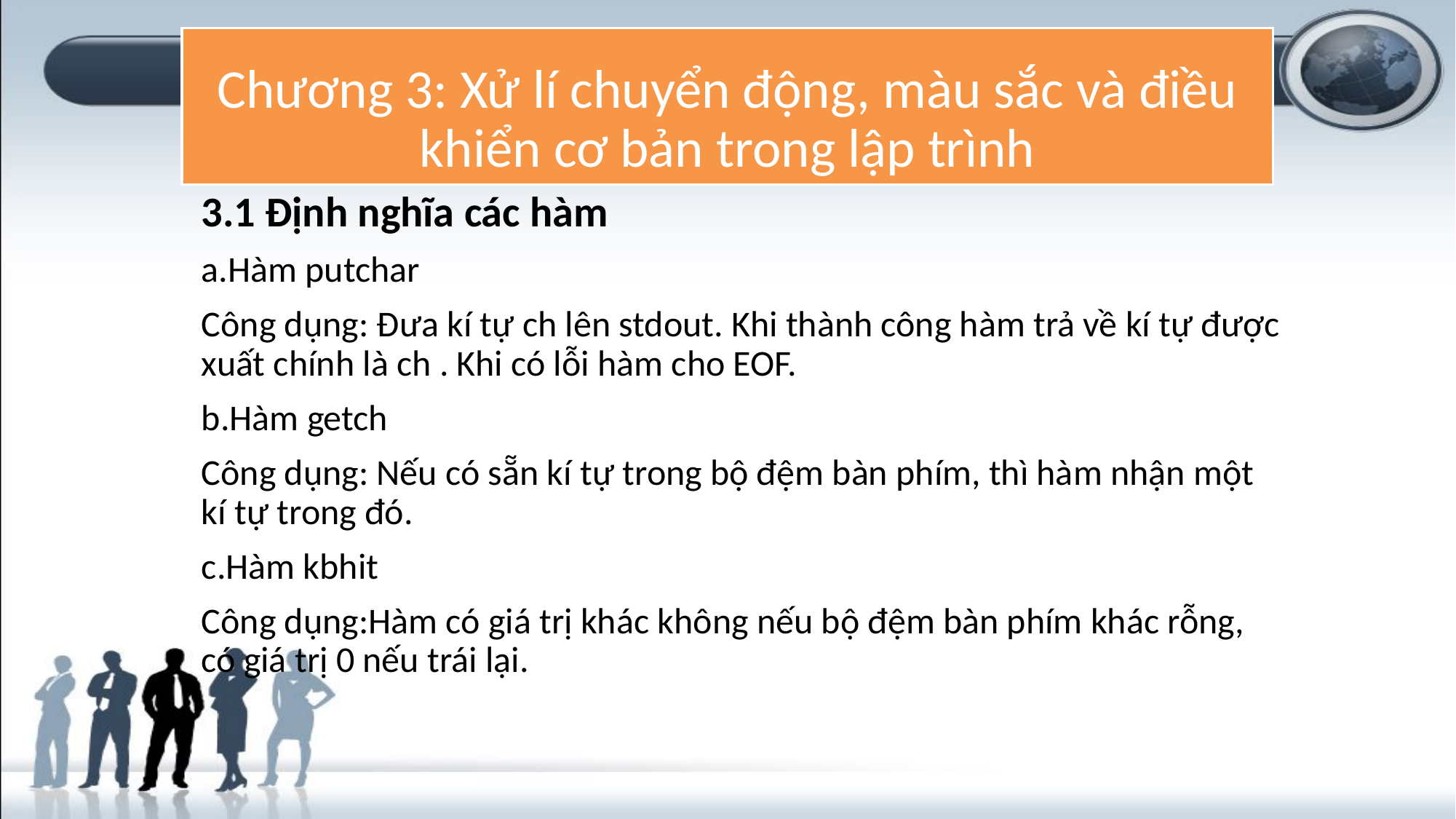

# Chương 3: Xử lí chuyển động, màu sắc và điều khiển cơ bản trong lập trình
3.1 Định nghĩa các hàm
a.Hàm putchar
Công dụng: Đưa kí tự ch lên stdout. Khi thành công hàm trả về kí tự được xuất chính là ch . Khi có lỗi hàm cho EOF.
b.Hàm getch
Công dụng: Nếu có sẵn kí tự trong bộ đệm bàn phím, thì hàm nhận một kí tự trong đó.
c.Hàm kbhit
Công dụng:Hàm có giá trị khác không nếu bộ đệm bàn phím khác rỗng, có giá trị 0 nếu trái lại.